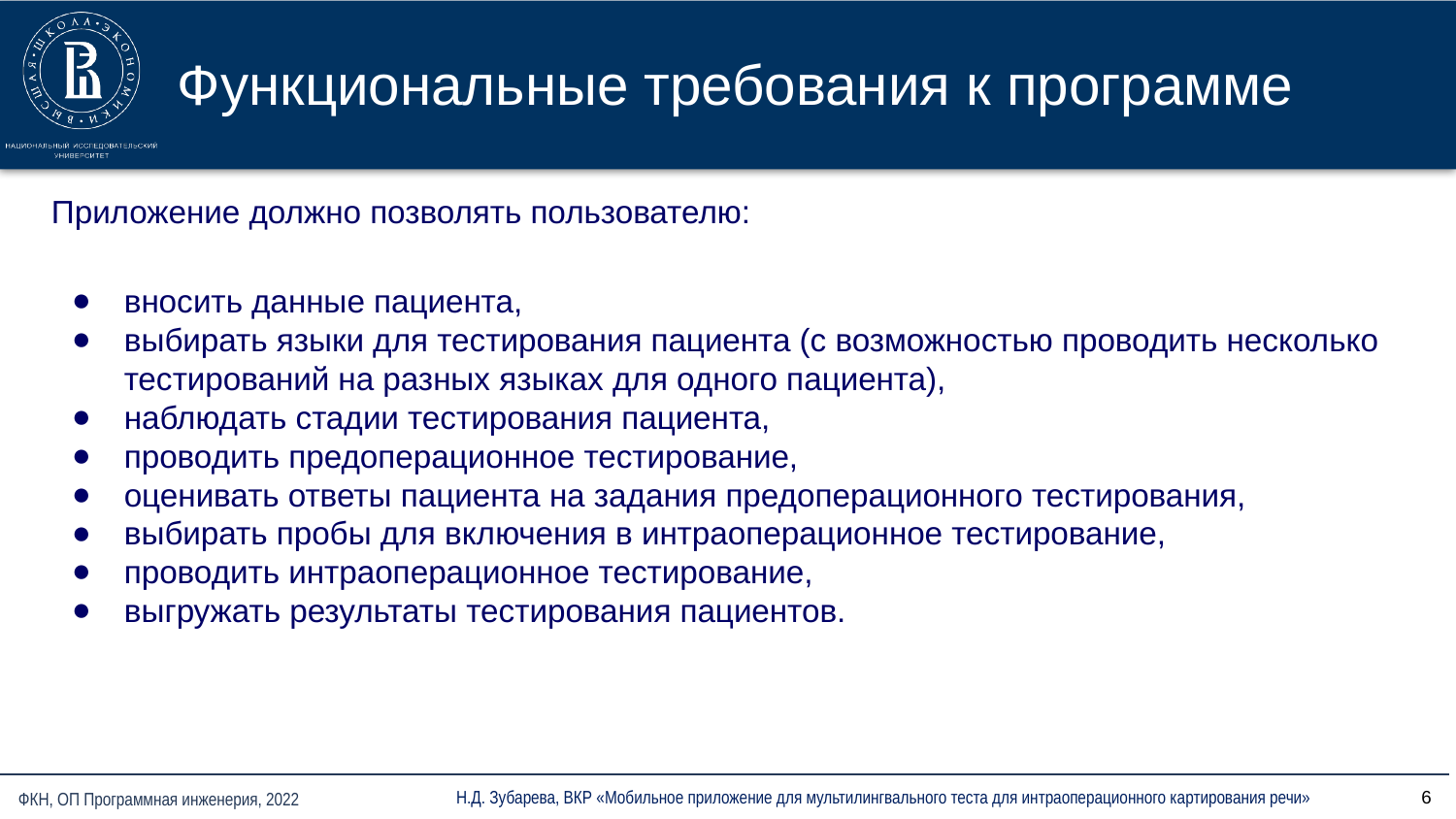

# Функциональные требования к программе
Приложение должно позволять пользователю:

вносить данные пациента,
выбирать языки для тестирования пациента (с возможностью проводить несколько тестирований на разных языках для одного пациента),
наблюдать стадии тестирования пациента,
проводить предоперационное тестирование,
оценивать ответы пациента на задания предоперационного тестирования,
выбирать пробы для включения в интраоперационное тестирование,
проводить интраоперационное тестирование,
выгружать результаты тестирования пациентов.
6
Н.Д. Зубарева, ВКР «Мобильное приложение для мультилингвального теста для интраоперационного картирования речи»